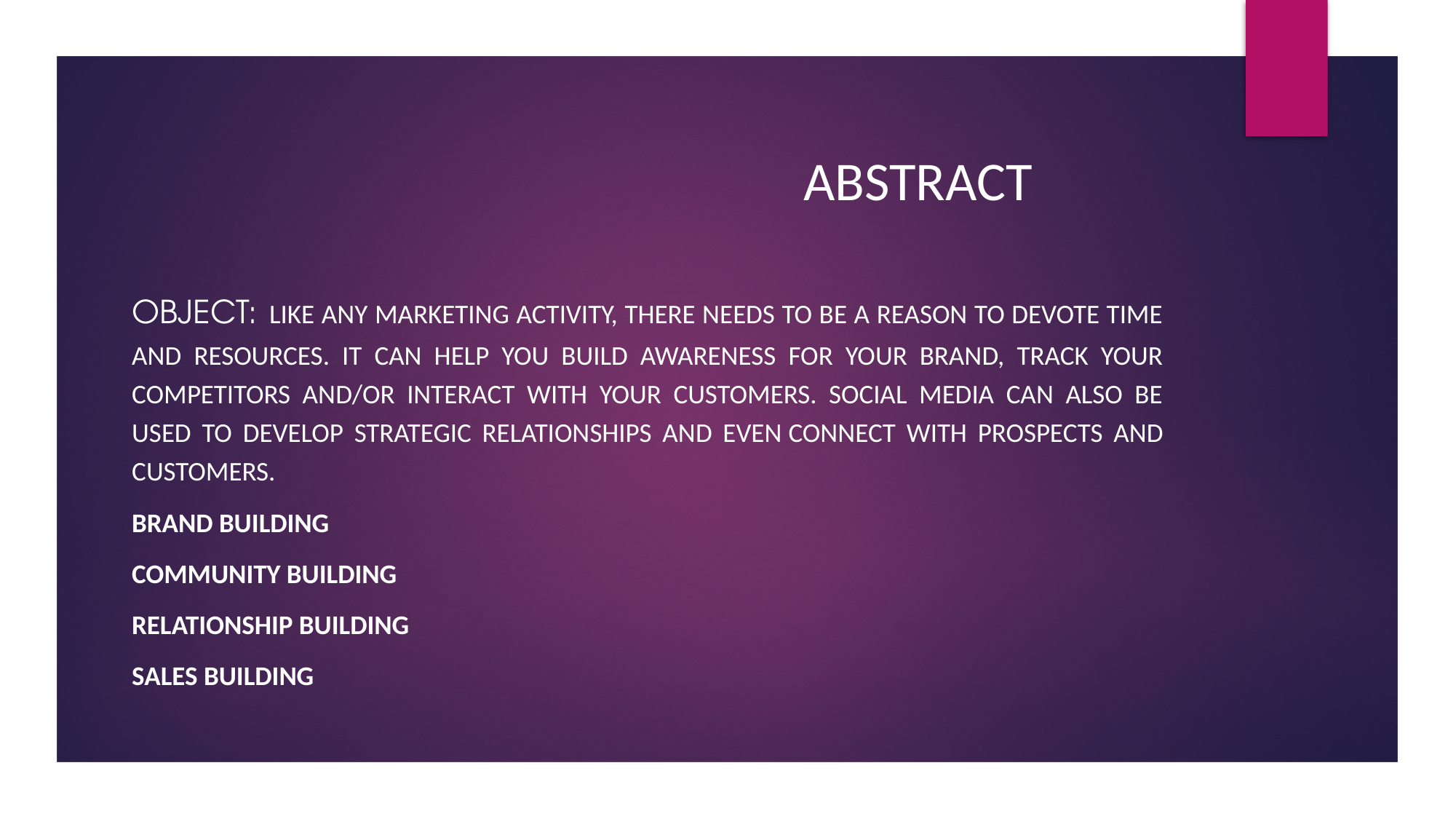

# ABSTRACT
OBJECT: Like any marketing activity, there needs to be a reason to devote time and resources. It can help you build awareness for your brand, track your competitors and/or interact with your customers. Social media can also be used to develop strategic relationships and even connect with prospects and customers.
Brand building
Community building
Relationship building
Sales building